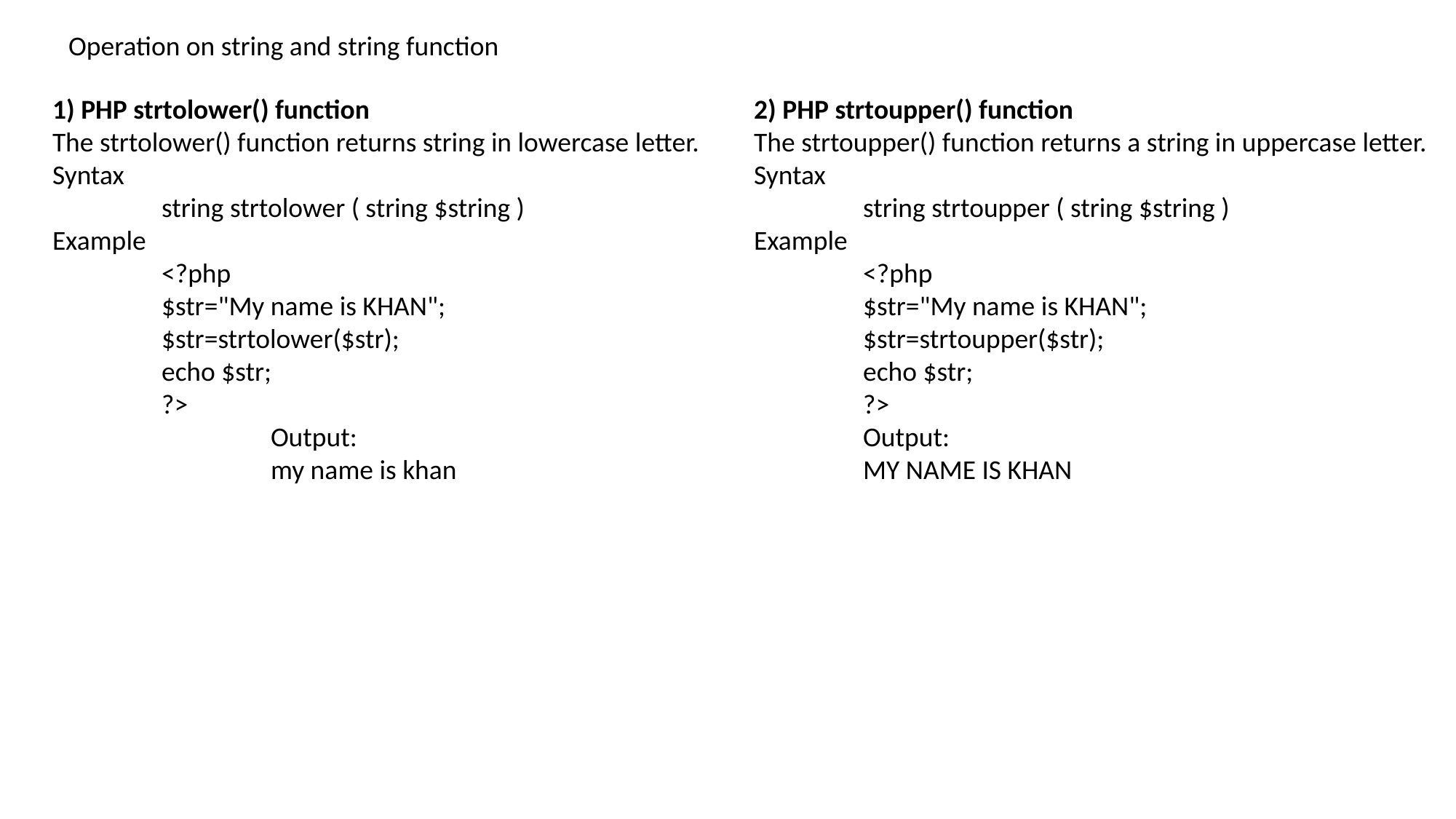

Operation on string and string function
1) PHP strtolower() function
The strtolower() function returns string in lowercase letter.
Syntax
	string strtolower ( string $string )
Example
<?php
$str="My name is KHAN";
$str=strtolower($str);
echo $str;
?>
Output:
my name is khan
2) PHP strtoupper() function
The strtoupper() function returns a string in uppercase letter.
Syntax
	string strtoupper ( string $string )
Example
<?php
$str="My name is KHAN";
$str=strtoupper($str);
echo $str;
?>
	Output:
	MY NAME IS KHAN